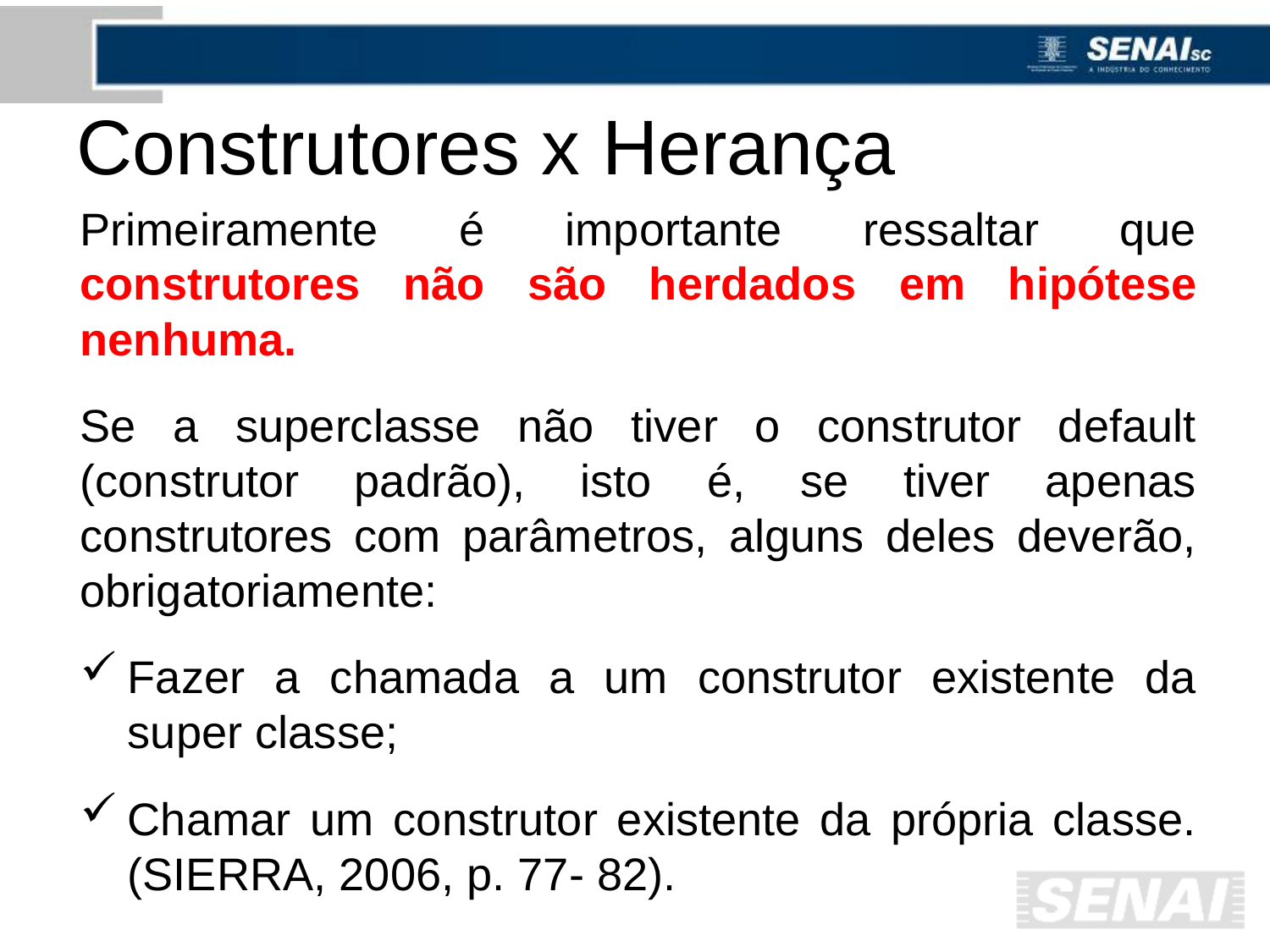

# Construtores x Herança
Primeiramente é importante ressaltar que construtores não são herdados em hipótese nenhuma.
Se a superclasse não tiver o construtor default (construtor padrão), isto é, se tiver apenas construtores com parâmetros, alguns deles deverão, obrigatoriamente:
Fazer a chamada a um construtor existente da super classe;
Chamar um construtor existente da própria classe. (SIERRA, 2006, p. 77- 82).